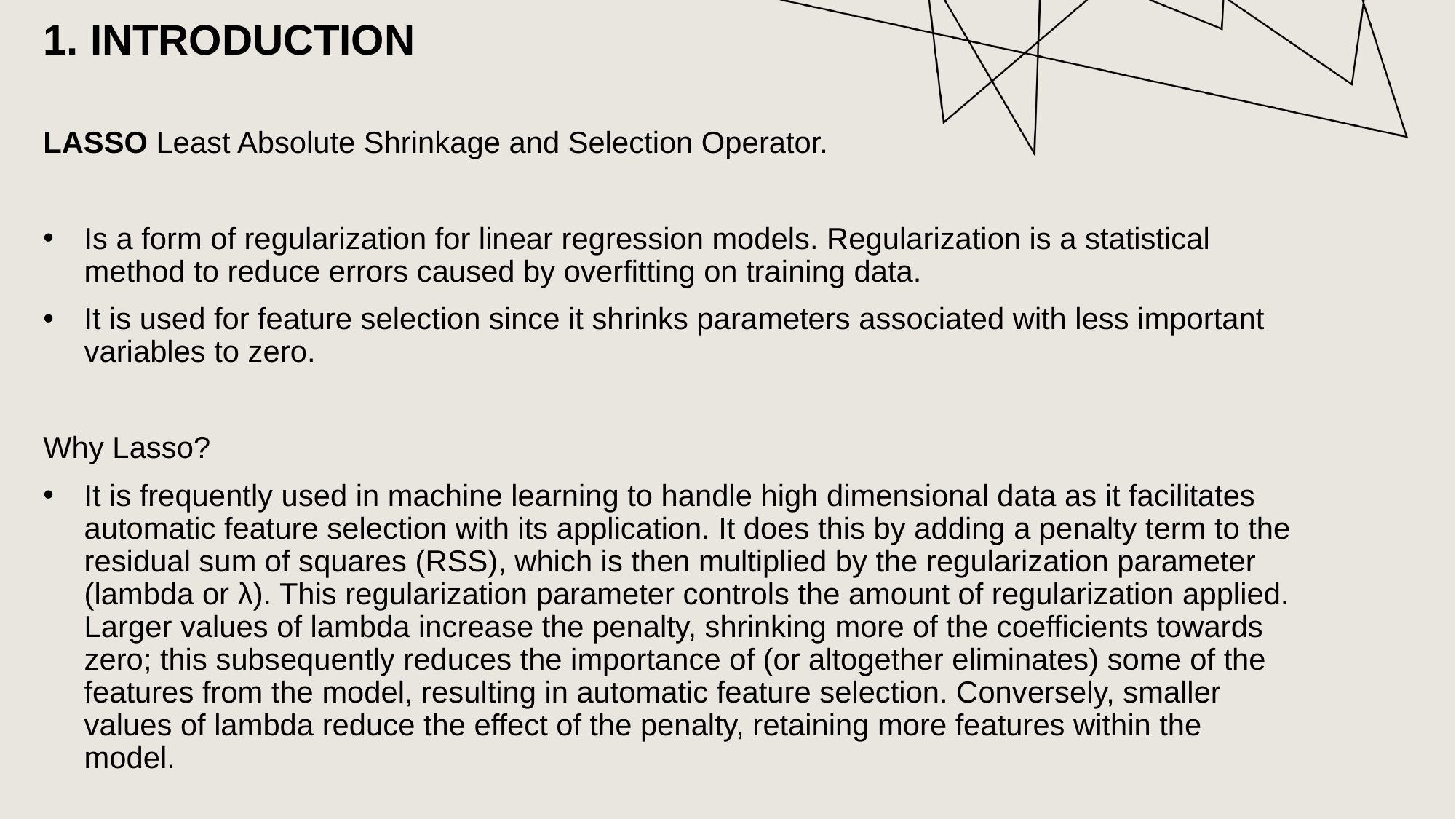

1. INTRODUCTION

LASSO Least Absolute Shrinkage and Selection Operator.

Is a form of regularization for linear regression models. Regularization is a statistical method to reduce errors caused by overfitting on training data.
It is used for feature selection since it shrinks parameters associated with less important variables to zero.

Why Lasso?
It is frequently used in machine learning to handle high dimensional data as it facilitates automatic feature selection with its application. It does this by adding a penalty term to the residual sum of squares (RSS), which is then multiplied by the regularization parameter (lambda or λ). This regularization parameter controls the amount of regularization applied. Larger values of lambda increase the penalty, shrinking more of the coefficients towards zero; this subsequently reduces the importance of (or altogether eliminates) some of the features from the model, resulting in automatic feature selection. Conversely, smaller values of lambda reduce the effect of the penalty, retaining more features within the model.